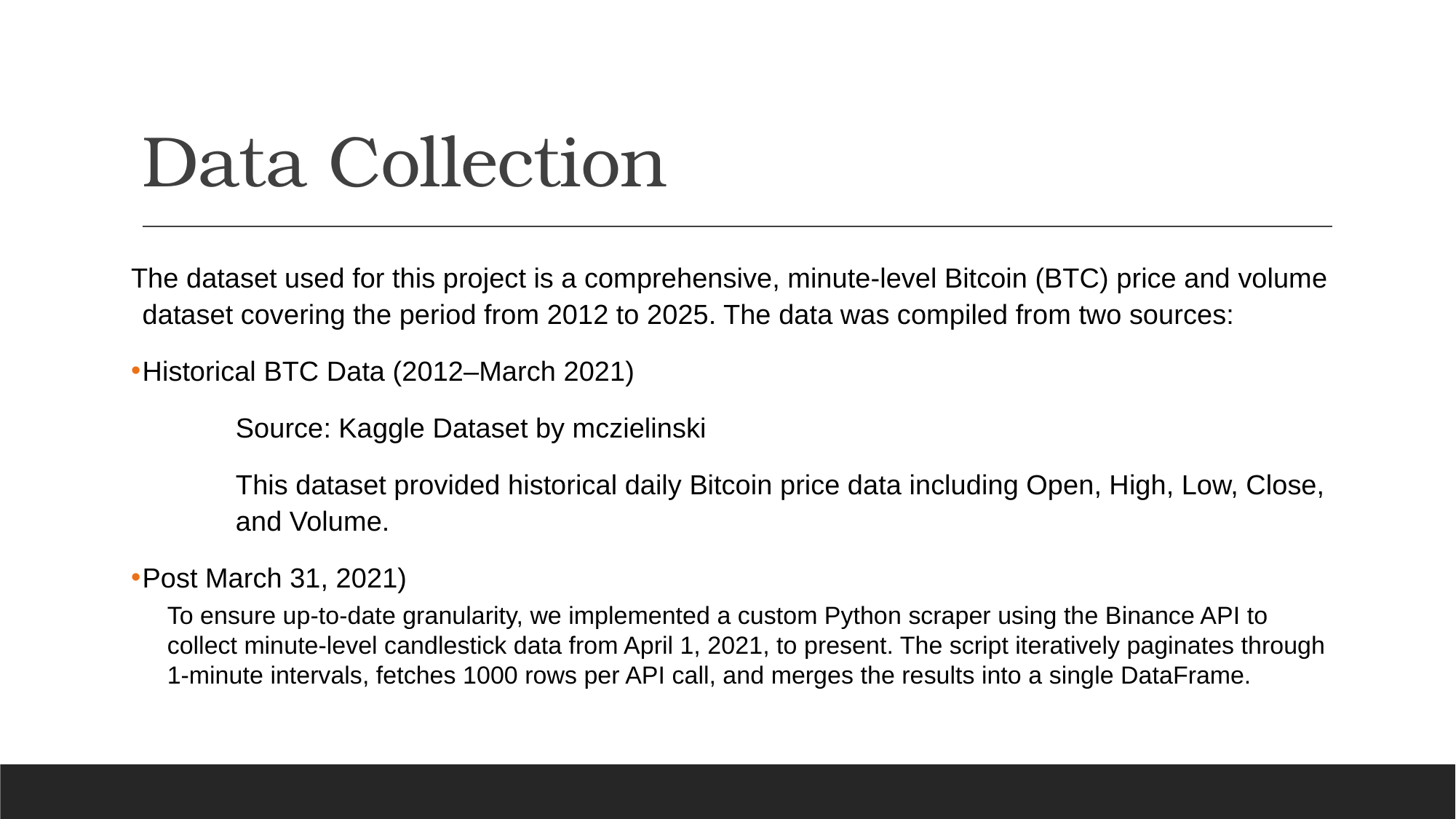

# Data Collection
The dataset used for this project is a comprehensive, minute-level Bitcoin (BTC) price and volume dataset covering the period from 2012 to 2025. The data was compiled from two sources:
Historical BTC Data (2012–March 2021)
	Source: Kaggle Dataset by mczielinski
	This dataset provided historical daily Bitcoin price data including Open, High, Low, Close, 	and Volume.
Post March 31, 2021)
To ensure up-to-date granularity, we implemented a custom Python scraper using the Binance API to collect minute-level candlestick data from April 1, 2021, to present. The script iteratively paginates through 1-minute intervals, fetches 1000 rows per API call, and merges the results into a single DataFrame.